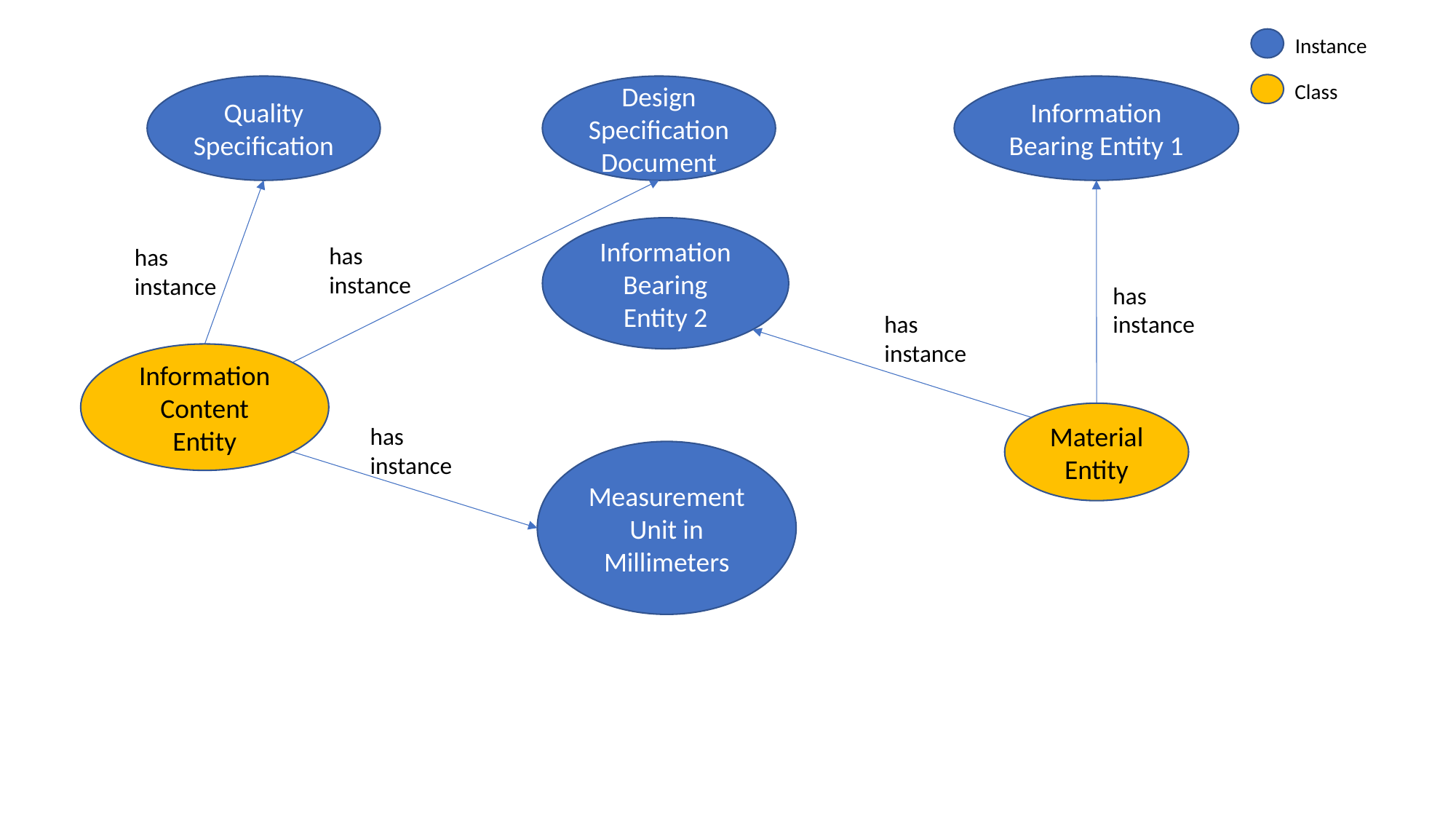

Instance

Class

Information Bearing Entity 1
Design Specification Document
Quality Specification
Information Bearing Entity 2
has instance
has instance
has instance
has instance
Information Content Entity
Material Entity
has instance
Measurement Unit in Millimeters